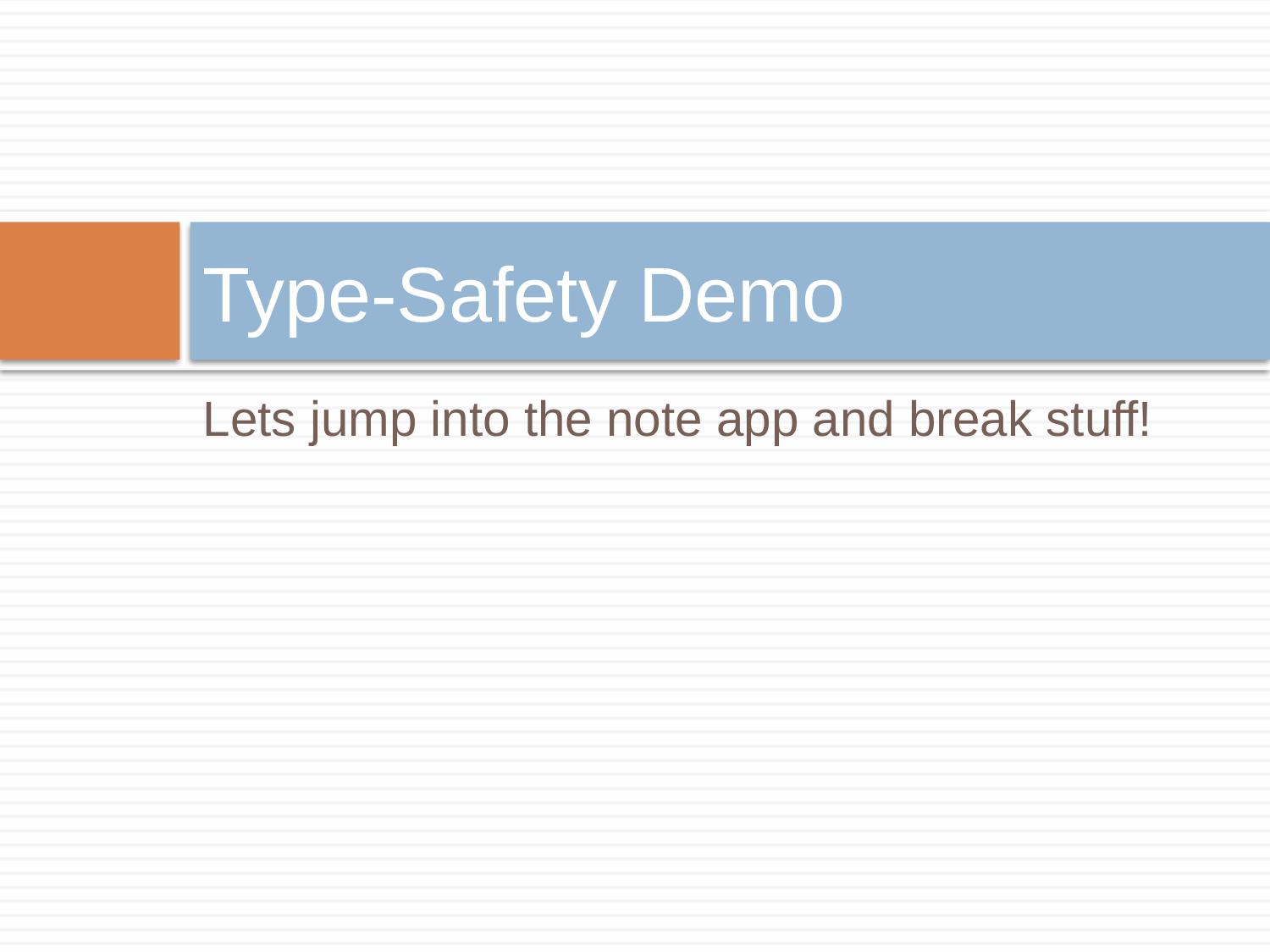

# Type-Safety Demo
Lets jump into the note app and break stuff!